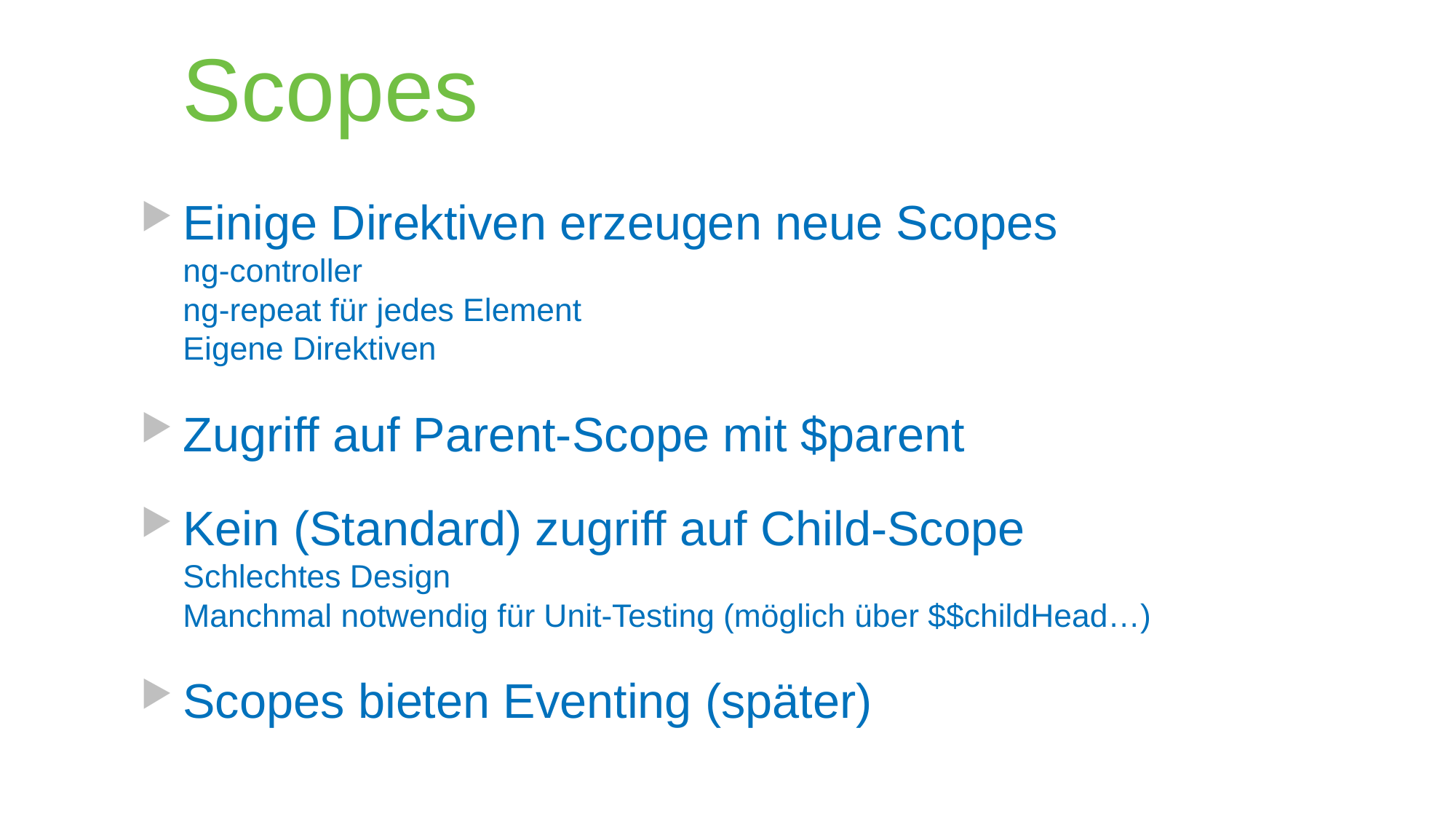

# Scopes
Einige Direktiven erzeugen neue Scopes
ng-controller
ng-repeat für jedes Element
Eigene Direktiven
Zugriff auf Parent-Scope mit $parent
Kein (Standard) zugriff auf Child-Scope
Schlechtes Design
Manchmal notwendig für Unit-Testing (möglich über $$childHead…)
Scopes bieten Eventing (später)